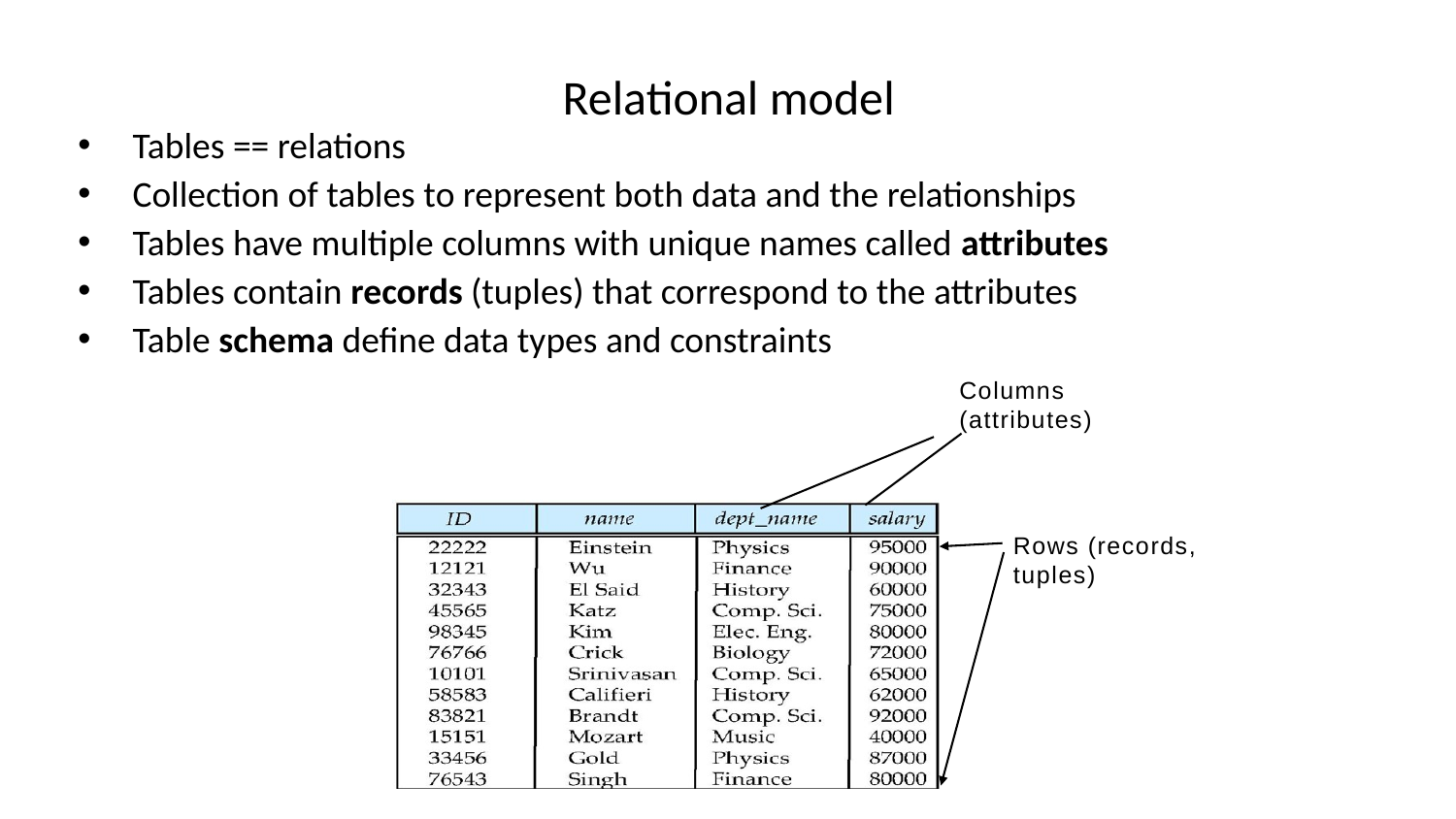

# Relational model
Tables == relations
Collection of tables to represent both data and the relationships
Tables have multiple columns with unique names called attributes
Tables contain records (tuples) that correspond to the attributes
Table schema define data types and constraints
Columns
(attributes)

Rows (records, tuples)

39